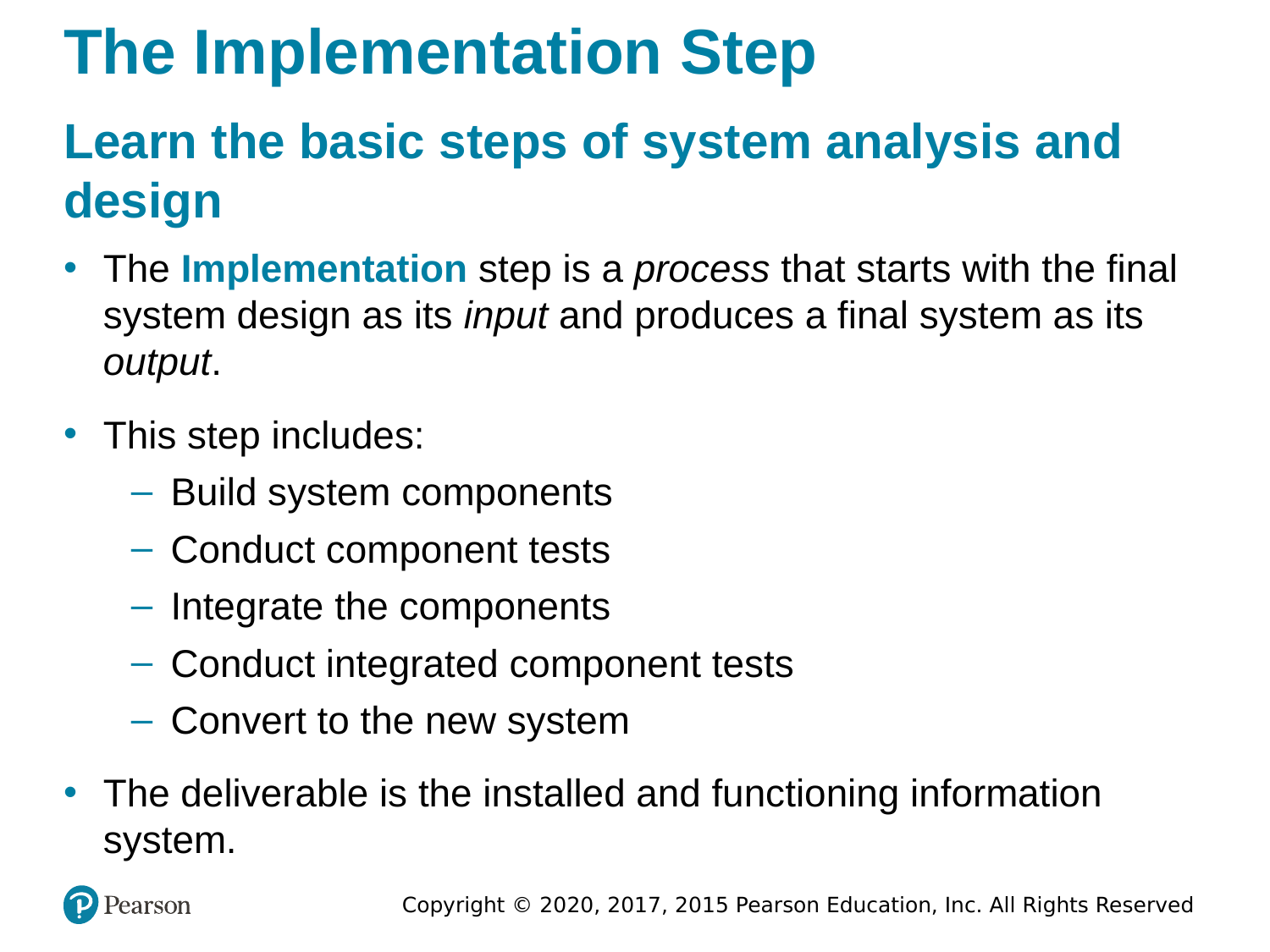

# The Implementation Step
Learn the basic steps of system analysis and design
The Implementation step is a process that starts with the final system design as its input and produces a final system as its output.
This step includes:
Build system components
Conduct component tests
Integrate the components
Conduct integrated component tests
Convert to the new system
The deliverable is the installed and functioning information system.